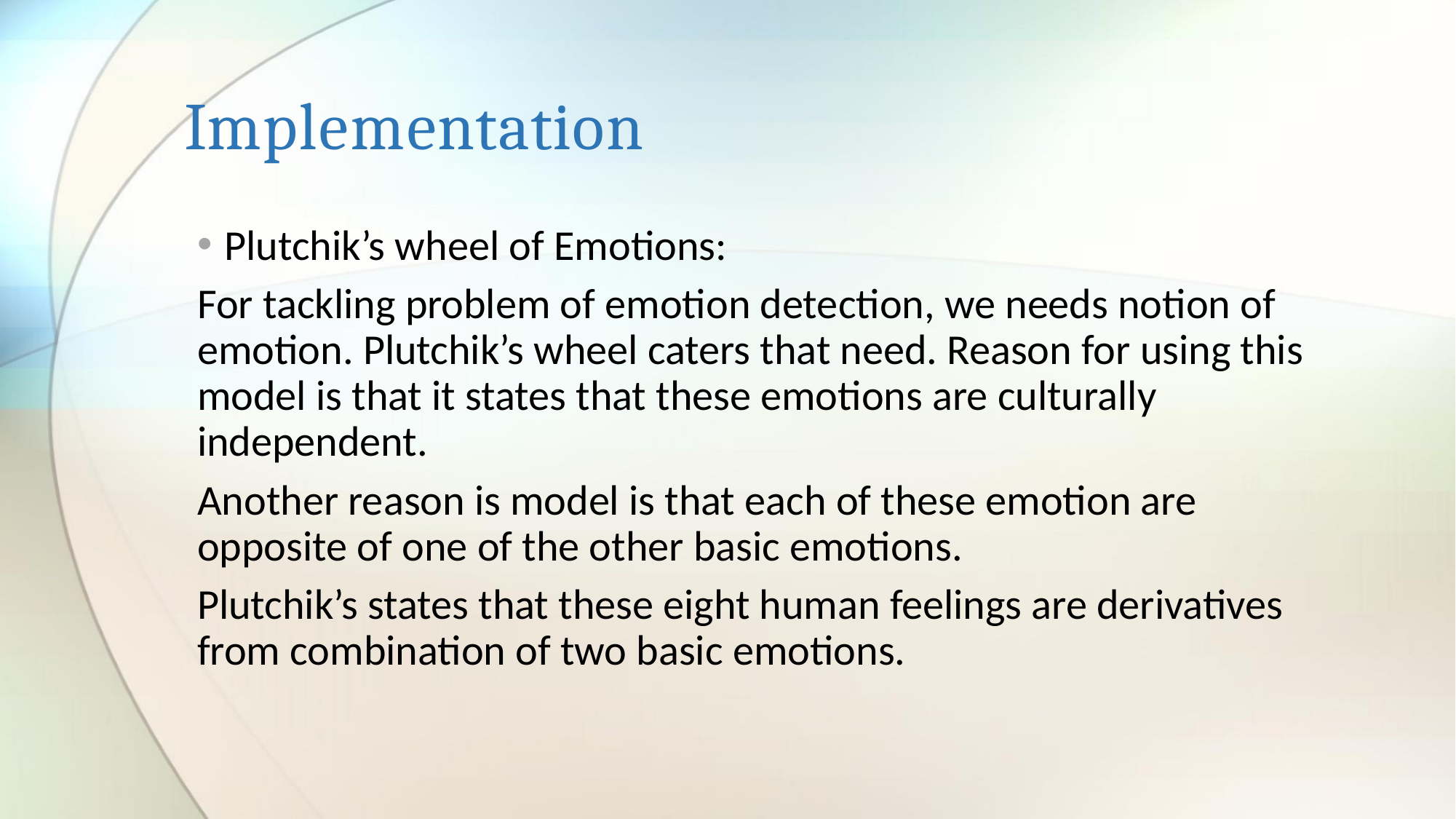

# Implementation
Plutchik’s wheel of Emotions:
For tackling problem of emotion detection, we needs notion of emotion. Plutchik’s wheel caters that need. Reason for using this model is that it states that these emotions are culturally independent.
Another reason is model is that each of these emotion are opposite of one of the other basic emotions.
Plutchik’s states that these eight human feelings are derivatives from combination of two basic emotions.